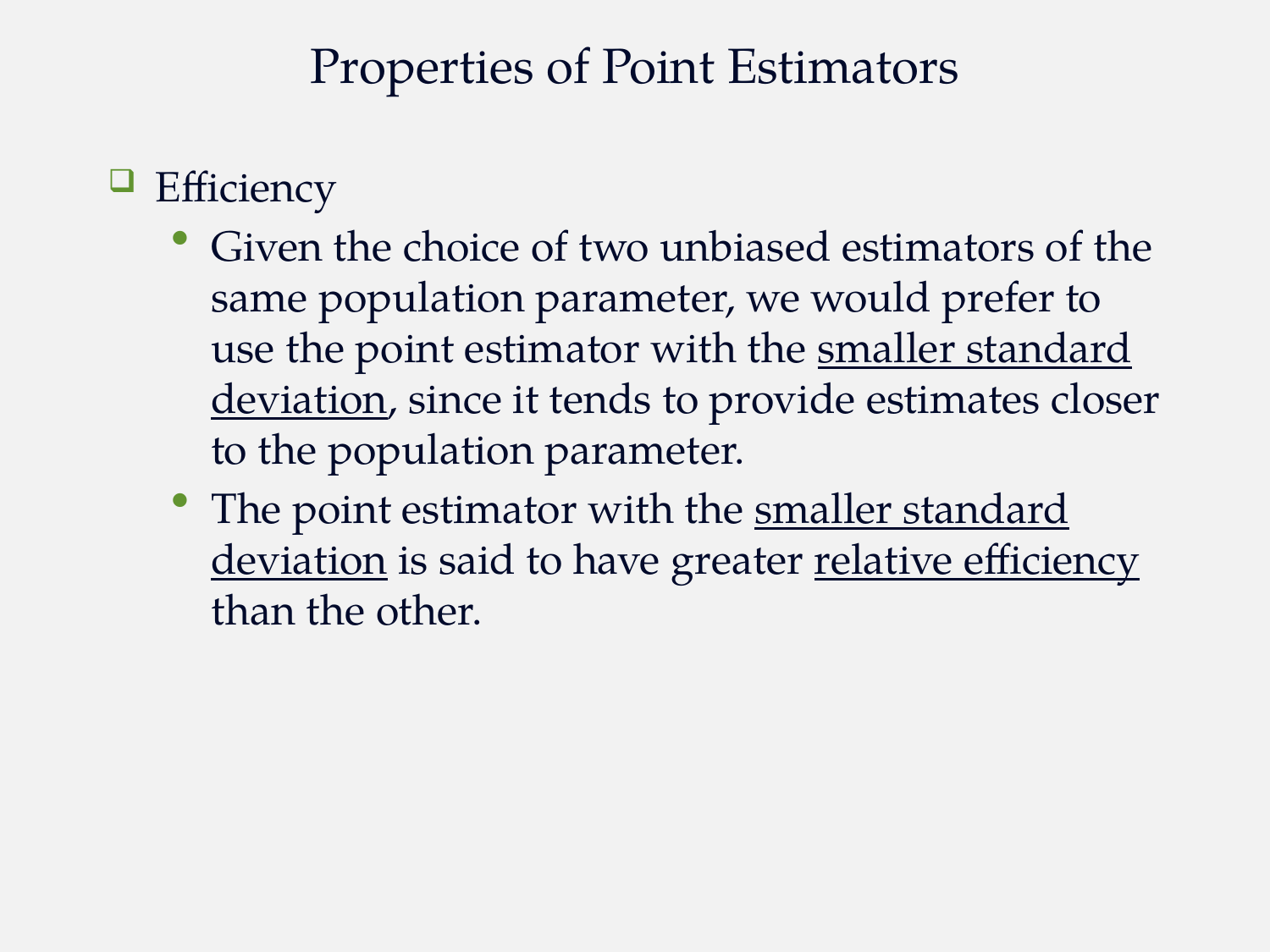

# Properties of Point Estimators
Efficiency
Given the choice of two unbiased estimators of the same population parameter, we would prefer to use the point estimator with the smaller standard deviation, since it tends to provide estimates closer to the population parameter.
The point estimator with the smaller standard deviation is said to have greater relative efficiency than the other.